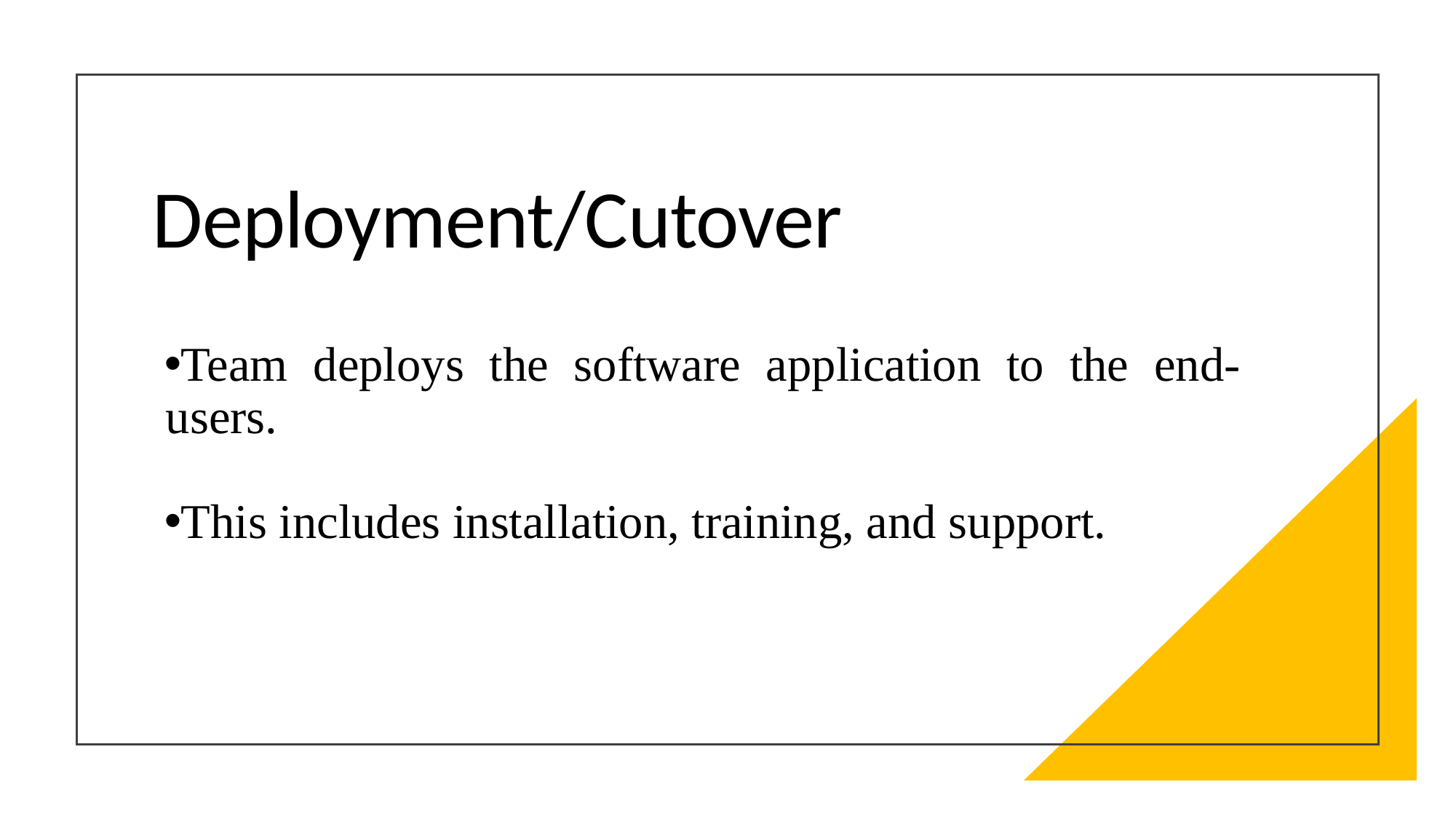

# Deployment/Cutover
Team deploys the software application to the end-users.

This includes installation, training, and support.